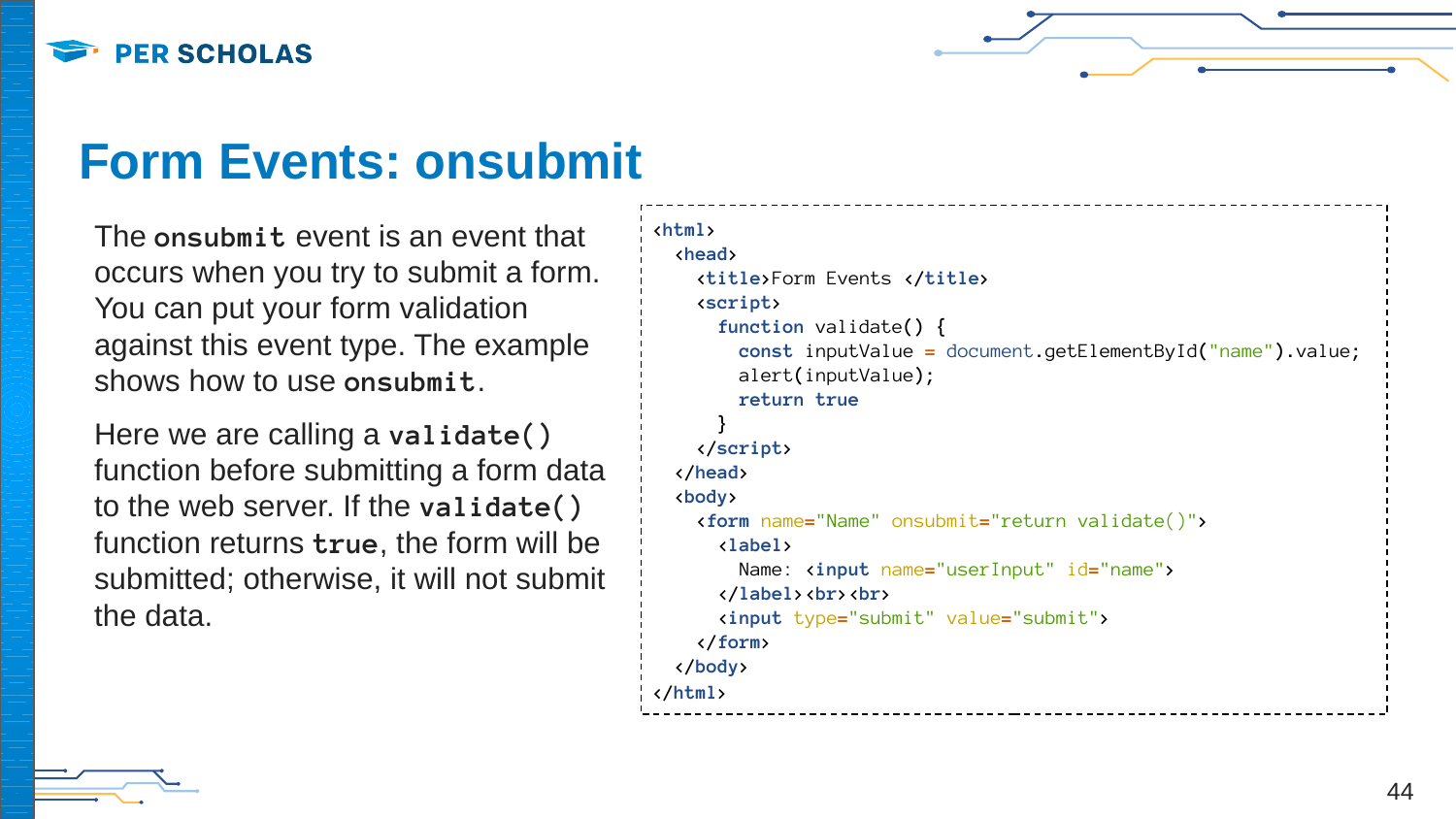

# Form Events: onsubmit
The onsubmit event is an event that occurs when you try to submit a form. You can put your form validation against this event type. The example shows how to use onsubmit.
Here we are calling a validate() function before submitting a form data to the web server. If the validate() function returns true, the form will be submitted; otherwise, it will not submit the data.
<html>
  <head>
    <title>Form Events </title>
    <script>
      function validate() {
        const inputValue = document.getElementById("name").value;
        alert(inputValue);
        return true
      }
    </script>
  </head>
  <body>
    <form name="Name" onsubmit="return validate()">
      <label>
        Name: <input name="userInput" id="name">
      </label><br><br>
      <input type="submit" value="submit">
    </form>
  </body>
</html>
44